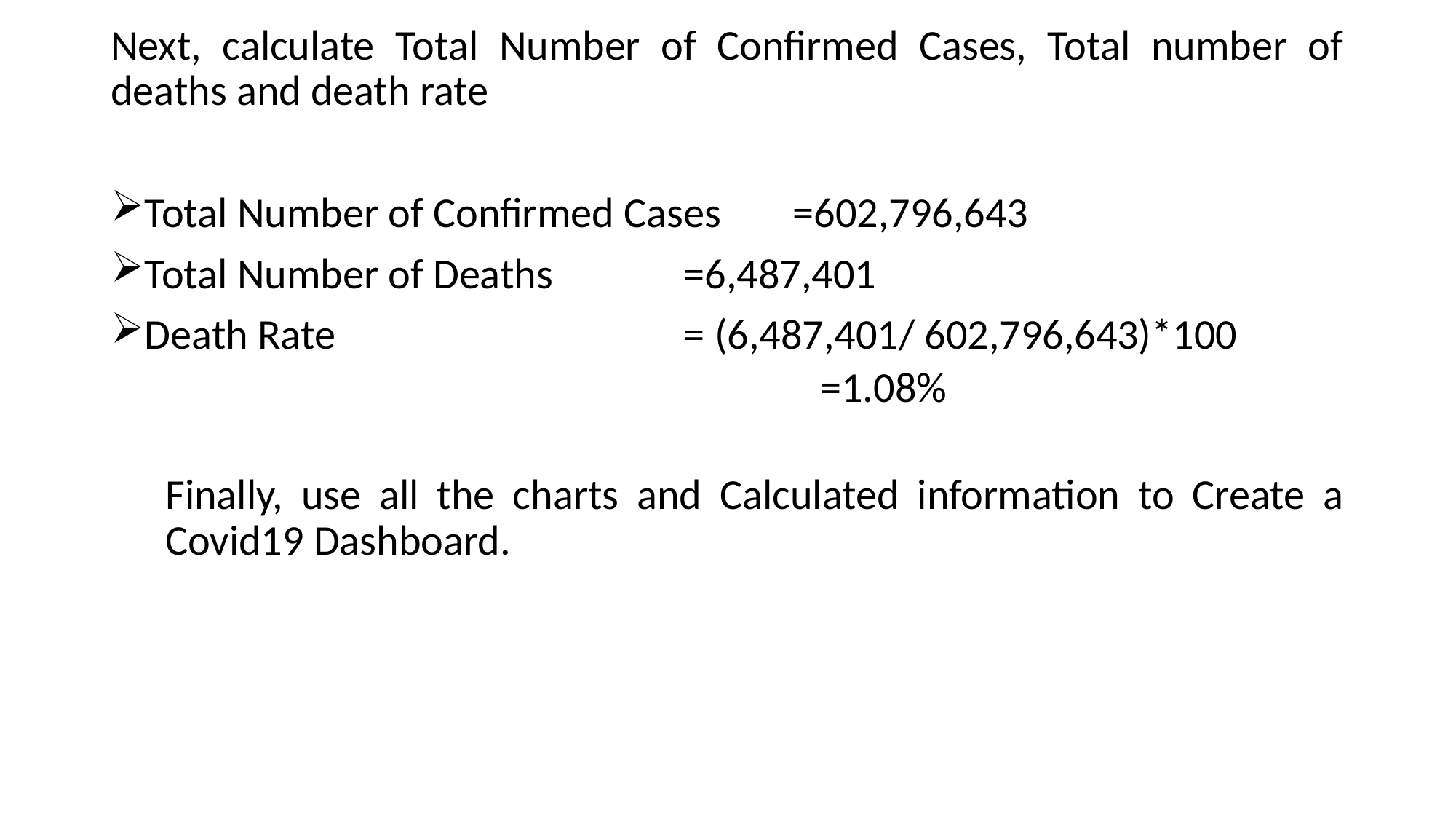

Next, calculate Total Number of Confirmed Cases, Total number of deaths and death rate

Total Number of Confirmed Cases	=602,796,643
Total Number of Deaths		=6,487,401
Death Rate				= (6,487,401/ 602,796,643)*100
						=1.08%

Finally, use all the charts and Calculated information to Create a Covid19 Dashboard.